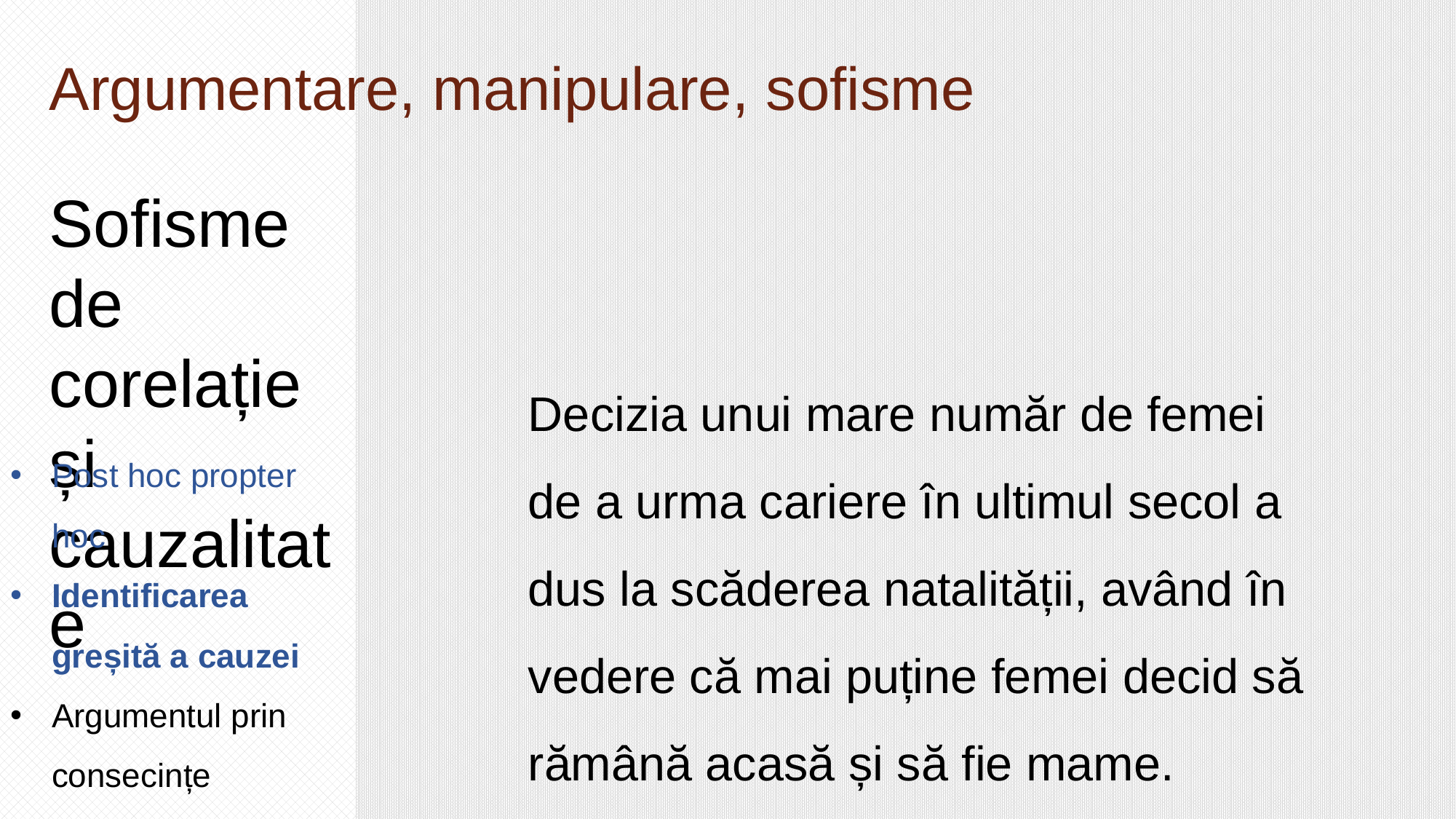

Argumentare, manipulare, sofisme
Sofisme de corelație și cauzalitate

Decizia unui mare număr de femei de a urma cariere în ultimul secol a dus la scăderea natalității, având în vedere că mai puține femei decid să rămână acasă și să fie mame.
Post hoc propter hoc
Identificarea greșită a cauzei
Argumentul prin consecințe
Panta alunecoasă